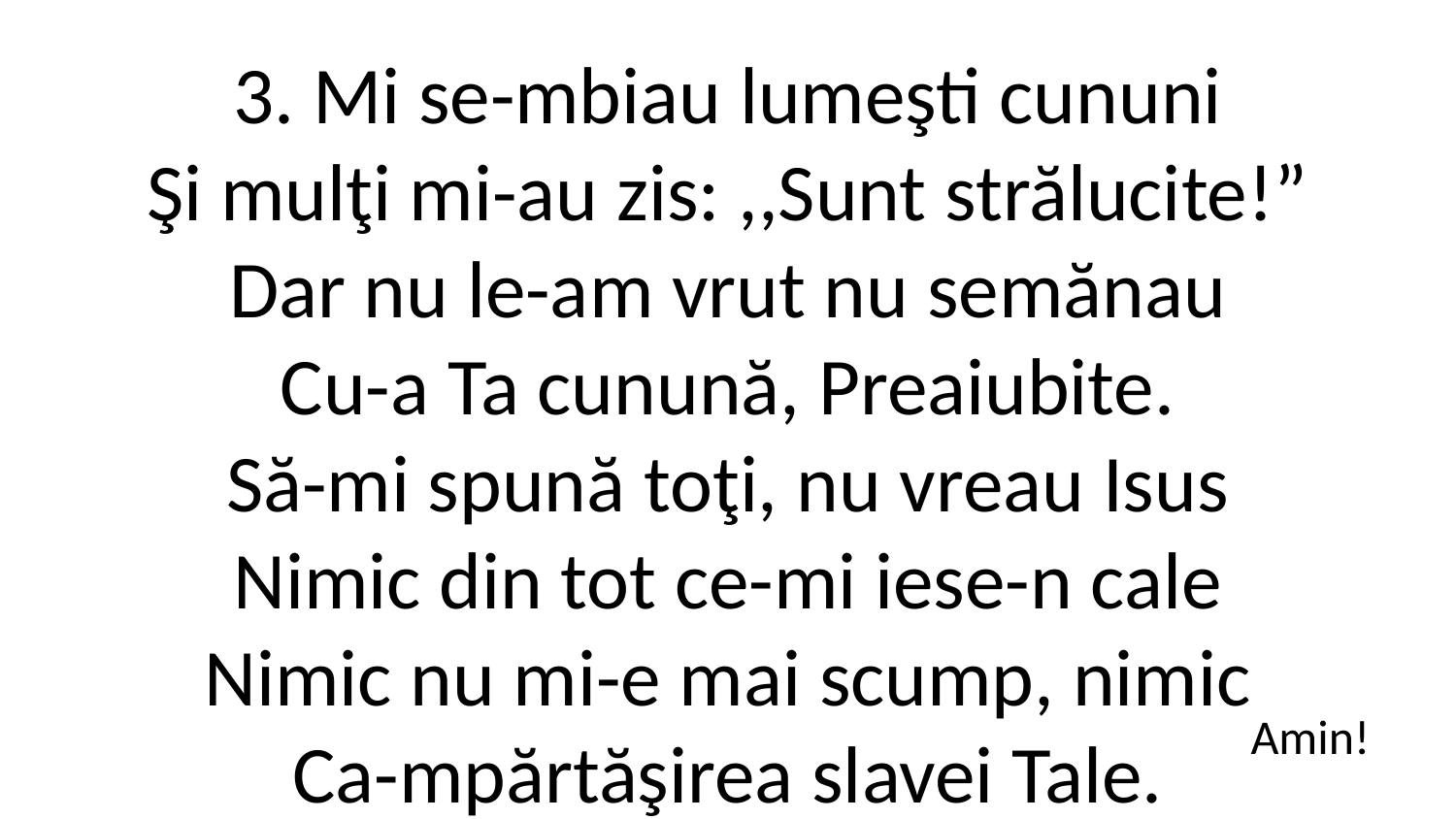

3. Mi se-mbiau lumeşti cununi
Şi mulţi mi-au zis: ,,Sunt strălucite!”
Dar nu le-am vrut nu semănau
Cu-a Ta cunună, Preaiubite.
Să-mi spună toţi, nu vreau Isus
Nimic din tot ce-mi iese-n cale
Nimic nu mi-e mai scump, nimic
Ca-mpărtăşirea slavei Tale.

Amin!